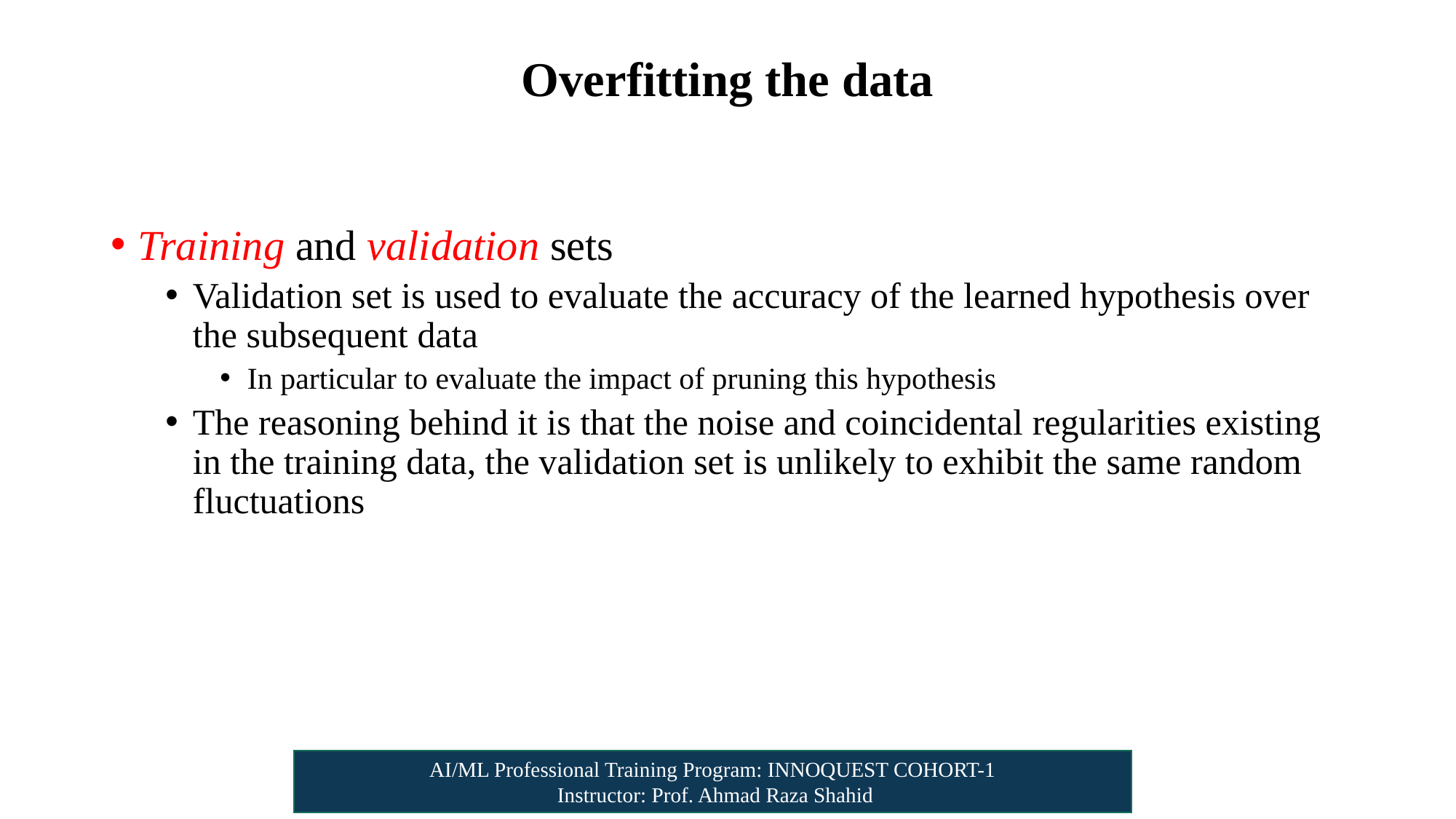

# Overfitting the data
Training and validation sets
Validation set is used to evaluate the accuracy of the learned hypothesis over the subsequent data
In particular to evaluate the impact of pruning this hypothesis
The reasoning behind it is that the noise and coincidental regularities existing in the training data, the validation set is unlikely to exhibit the same random fluctuations
AI/ML Professional Training Program: INNOQUEST COHORT-1
 Instructor: Prof. Ahmad Raza Shahid
(Quinlan 1986)